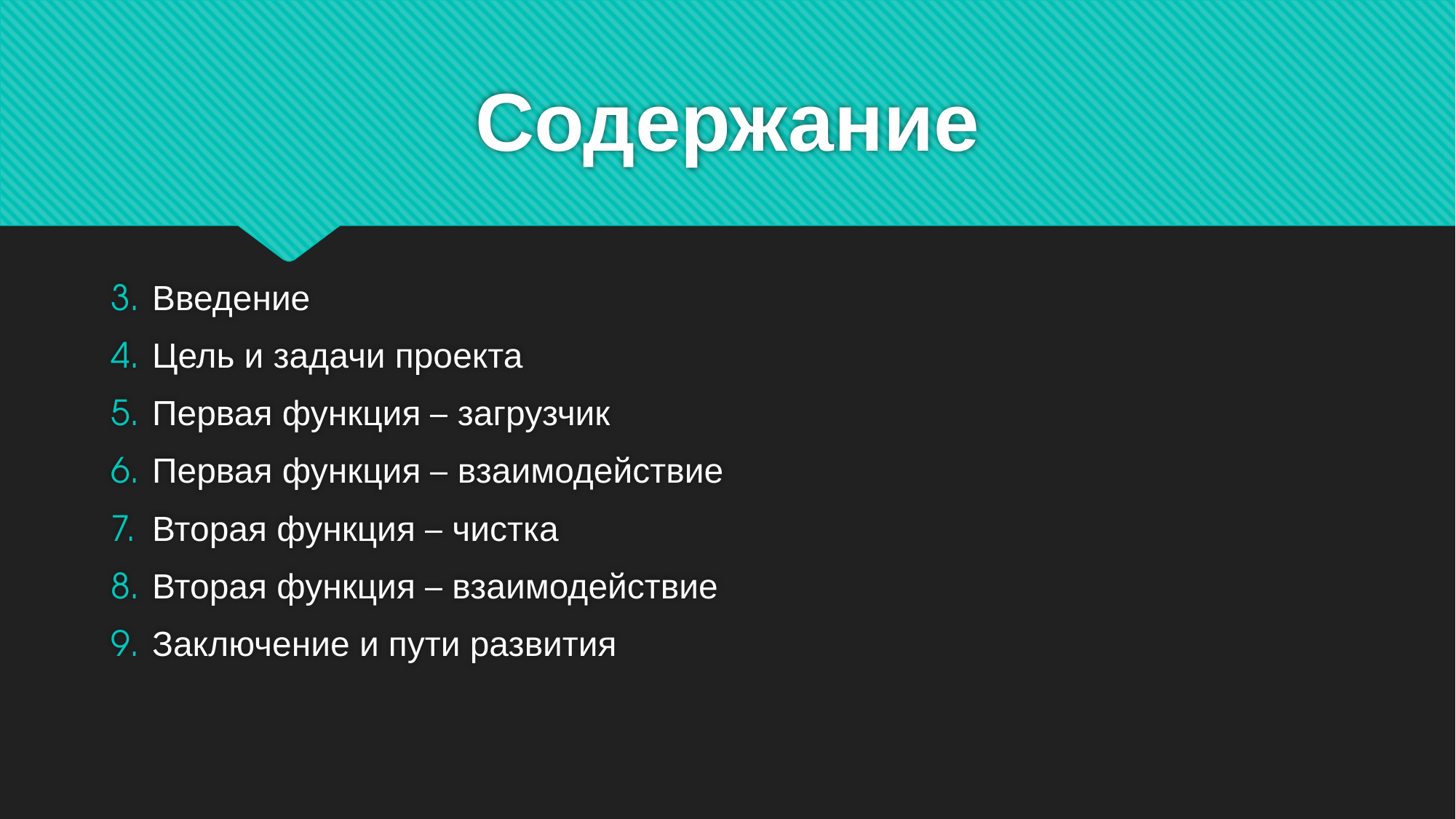

# Содержание
Введение
Цель и задачи проекта
Первая функция – загрузчик
Первая функция – взаимодействие
Вторая функция – чистка
Вторая функция – взаимодействие
Заключение и пути развития